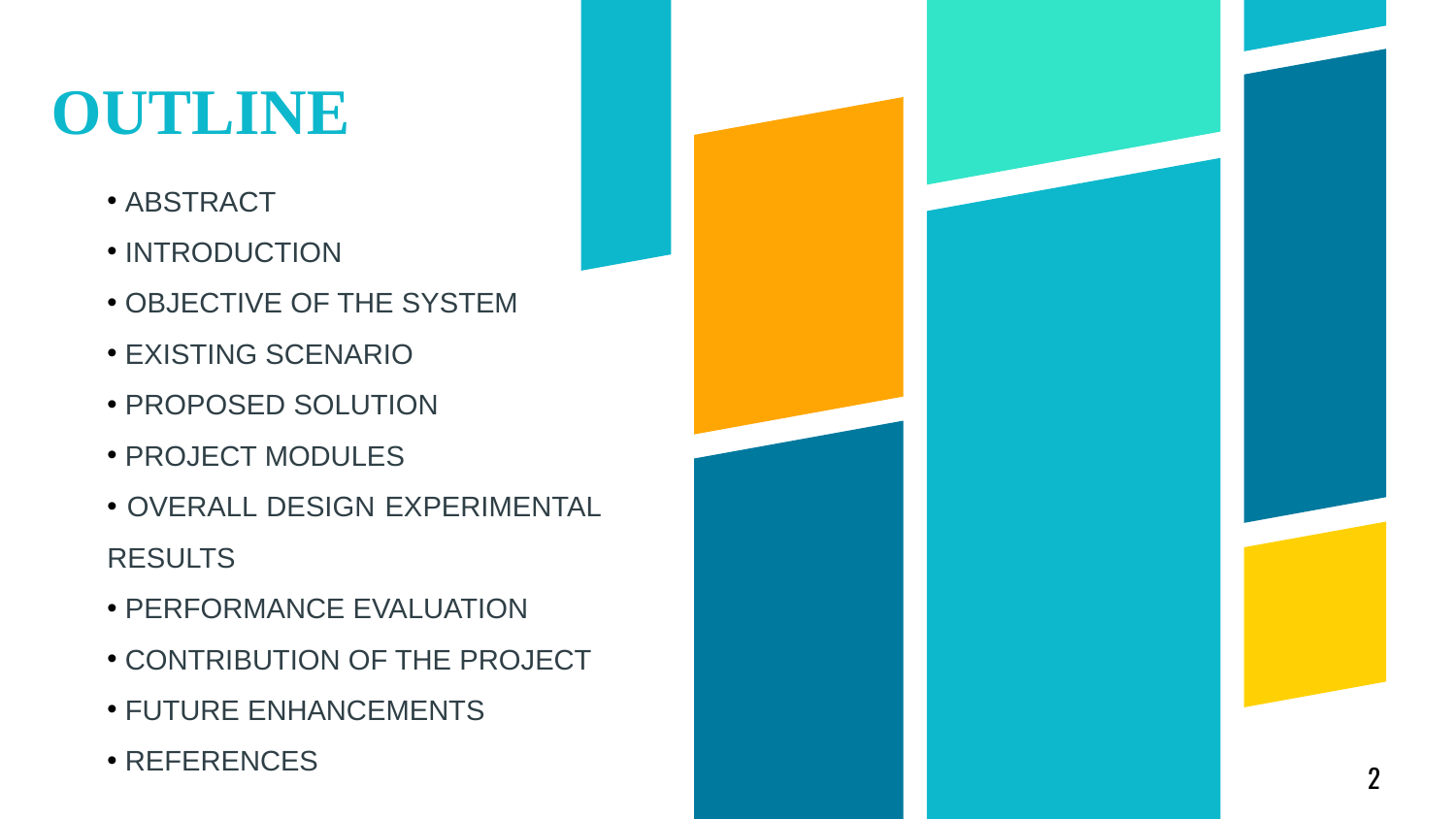

OUTLINE
 ABSTRACT
 INTRODUCTION
 OBJECTIVE OF THE SYSTEM
 EXISTING SCENARIO
 PROPOSED SOLUTION
 PROJECT MODULES
 OVERALL DESIGN EXPERIMENTAL  RESULTS
 PERFORMANCE EVALUATION
 CONTRIBUTION OF THE PROJECT
 FUTURE ENHANCEMENTS
 REFERENCES
2